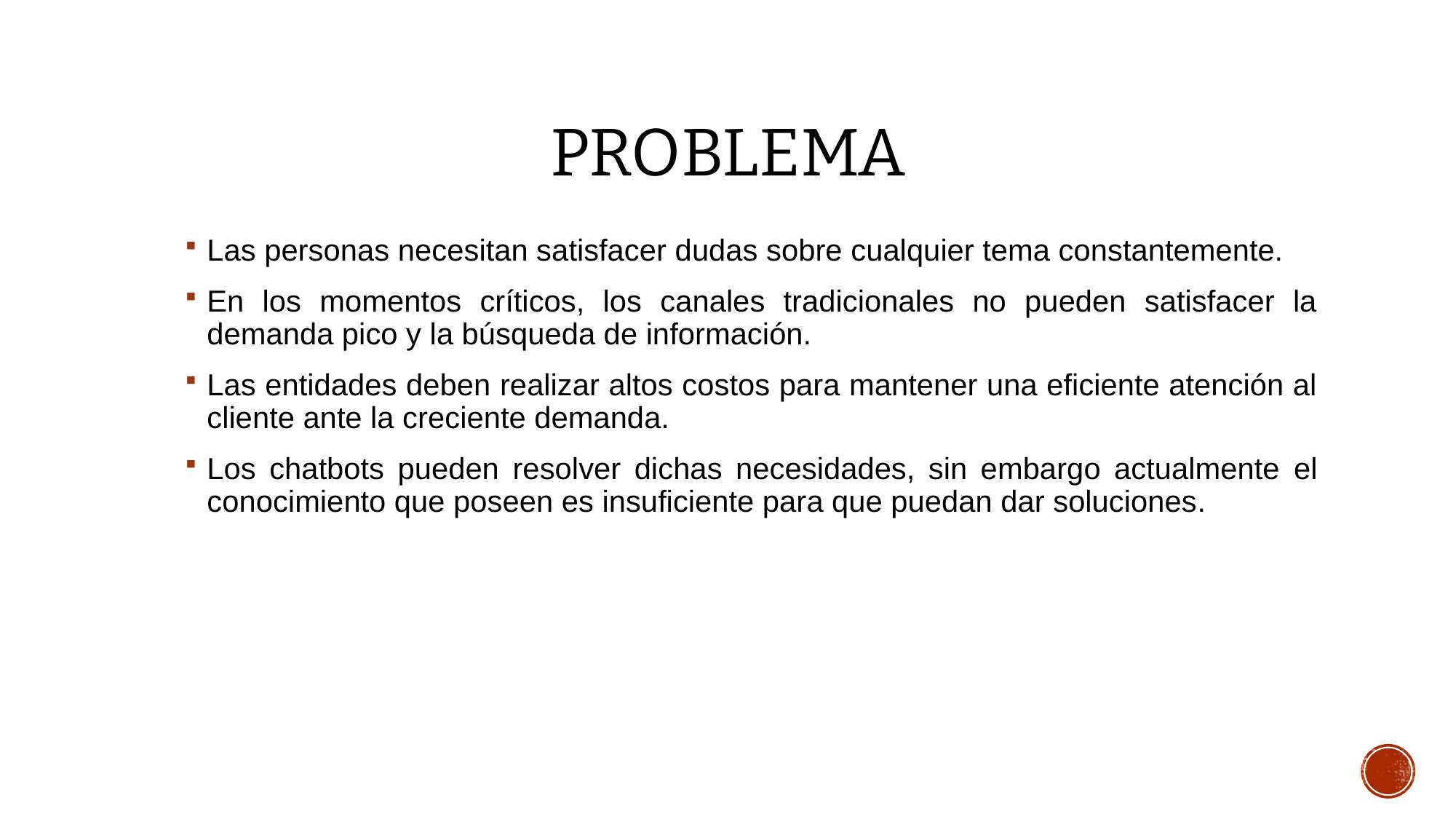

# Problema

Las personas necesitan satisfacer dudas sobre cualquier tema constantemente.
En los momentos críticos, los canales tradicionales no pueden satisfacer la demanda pico y la búsqueda de información.
Las entidades deben realizar altos costos para mantener una eficiente atención al cliente ante la creciente demanda.
Los chatbots pueden resolver dichas necesidades, sin embargo actualmente el conocimiento que poseen es insuficiente para que puedan dar soluciones.